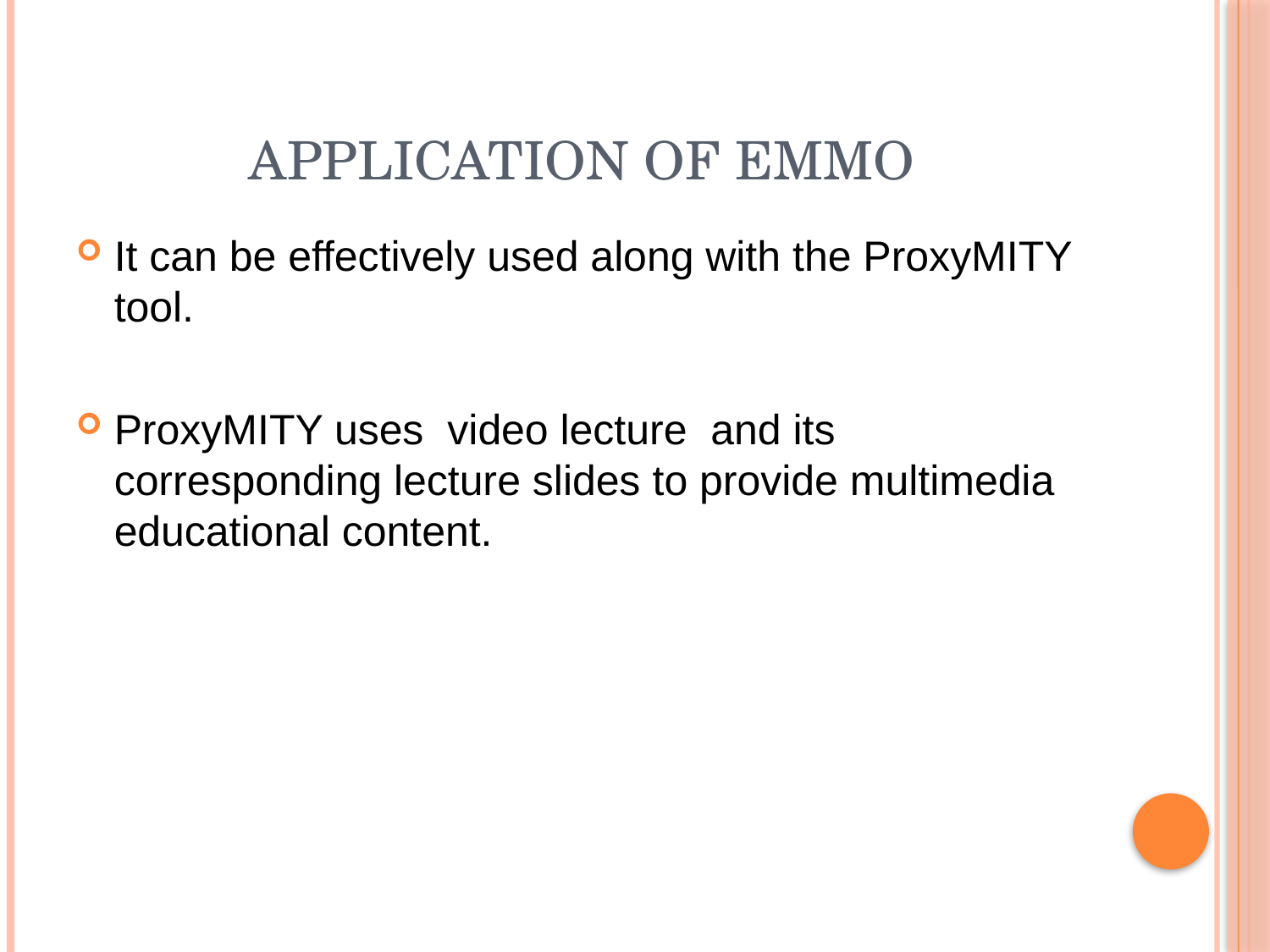

# APPLICATION OF EMMO
It can be effectively used along with the ProxyMITY tool.

ProxyMITY uses  video lecture  and its corresponding lecture slides to provide multimedia educational content.